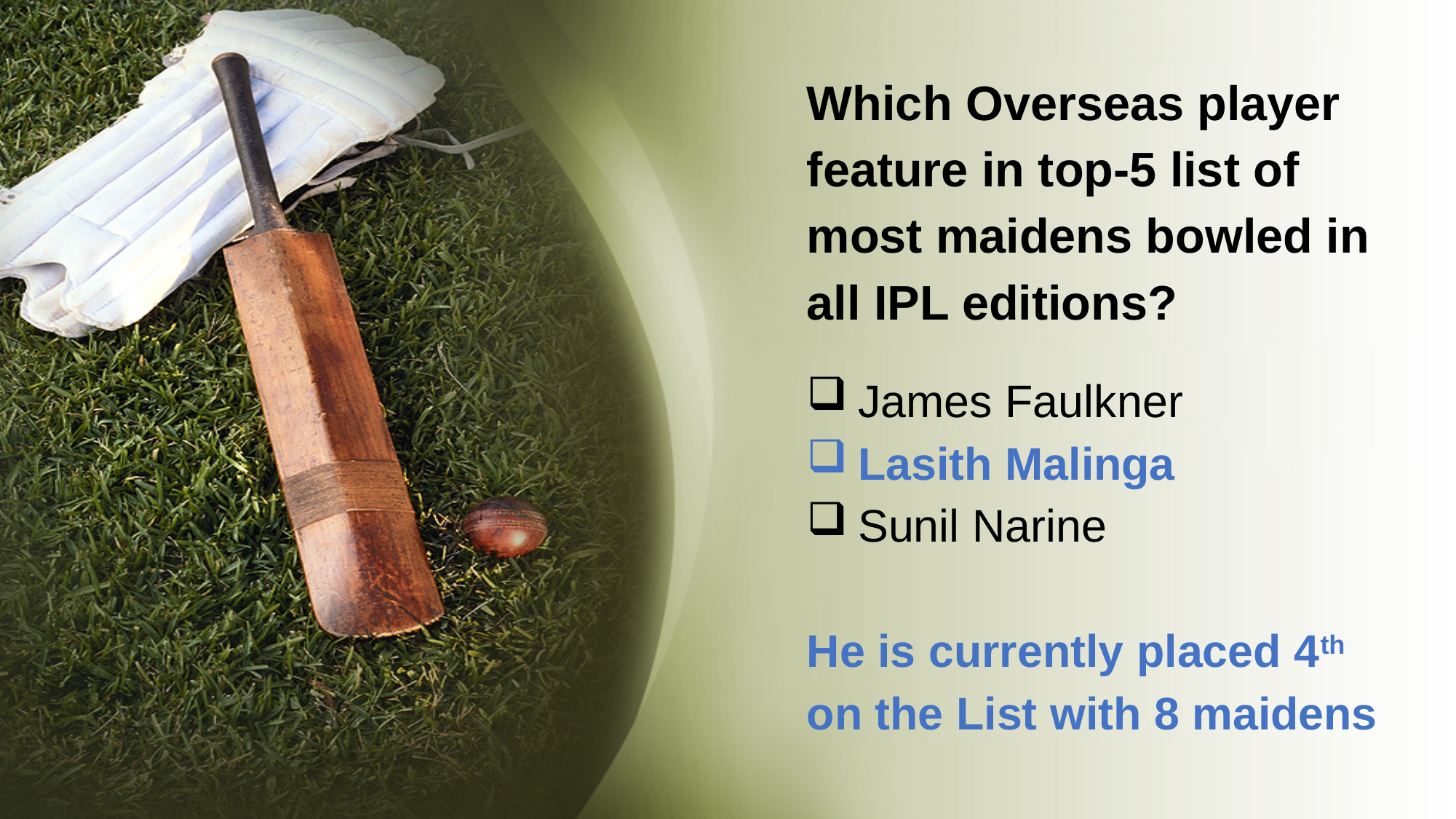

# Which Overseas player feature in top-5 list of most maidens bowled in all IPL editions?
James Faulkner
Lasith Malinga
Sunil Narine

He is currently placed 4th on the List with 8 maidens